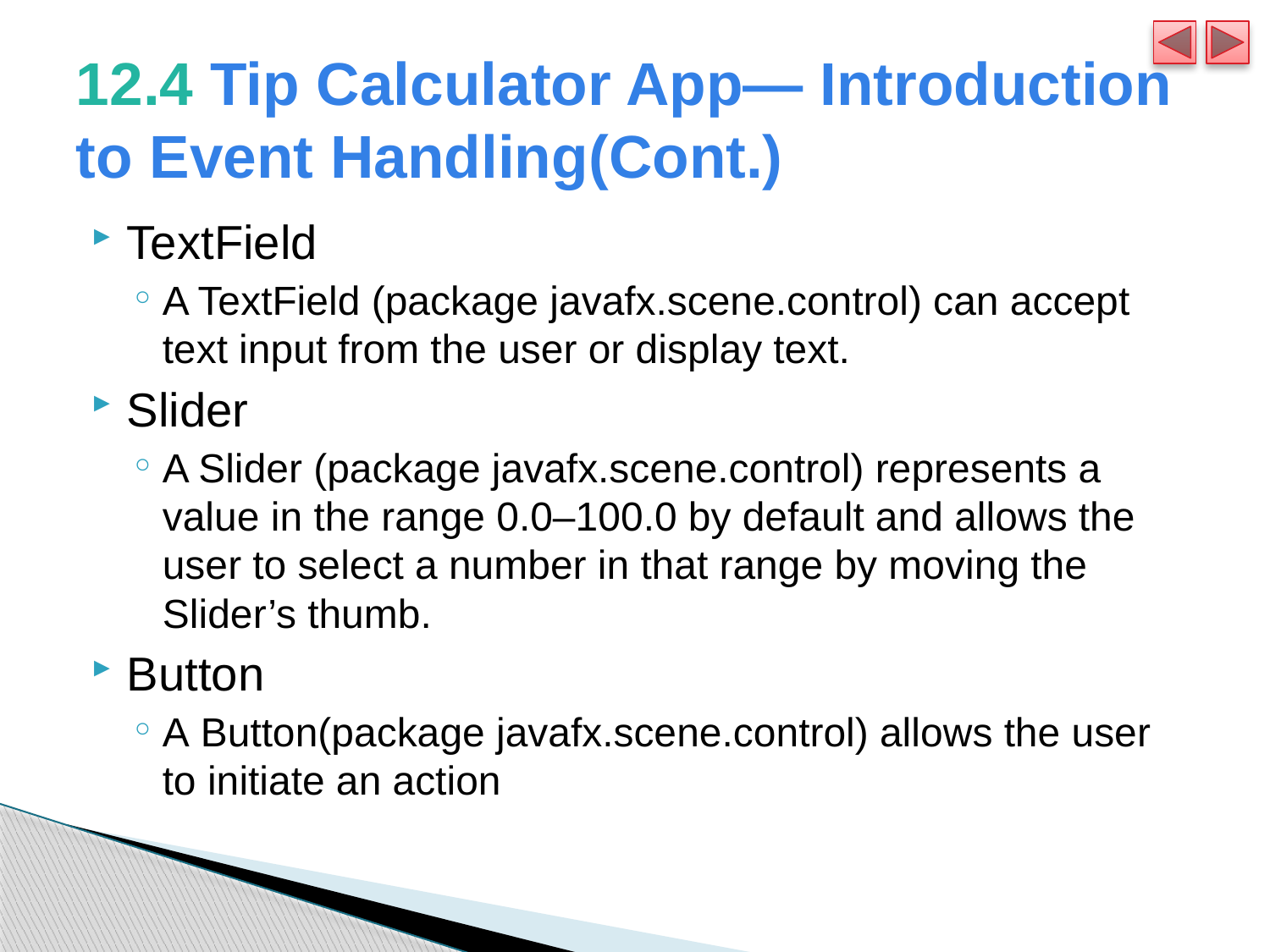

# 12.4 Tip Calculator App— Introduction to Event Handling(Cont.)
TextField
A TextField (package javafx.scene.control) can accept text input from the user or display text.
Slider
A Slider (package javafx.scene.control) represents a value in the range 0.0–100.0 by default and allows the user to select a number in that range by moving the Slider’s thumb.
Button
A Button(package javafx.scene.control) allows the user to initiate an action